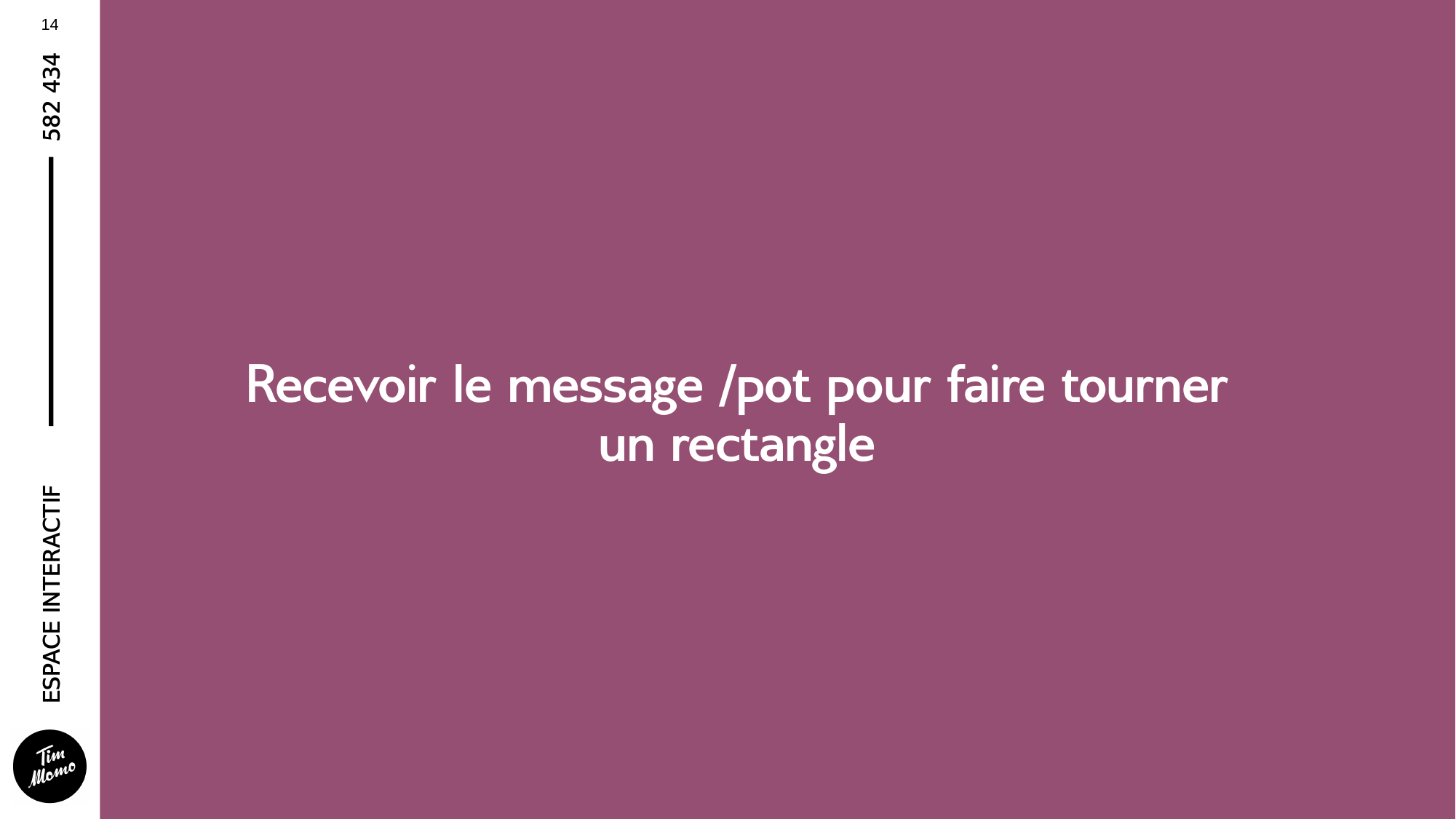

# Recevoir le message /pot pour faire tourner un rectangle